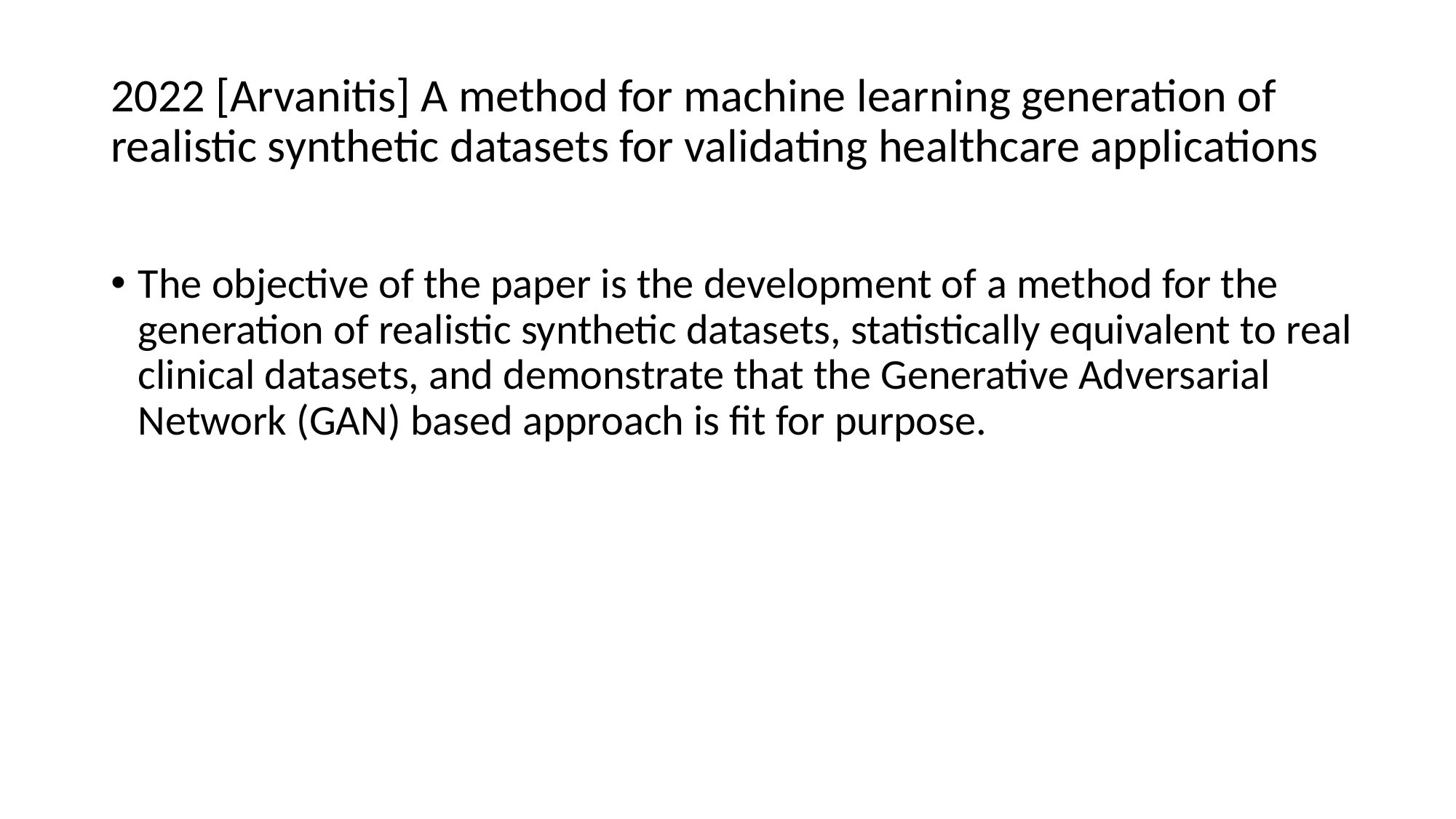

# 2022 [Arvanitis] A method for machine learning generation of realistic synthetic datasets for validating healthcare applications
The objective of the paper is the development of a method for the generation of realistic synthetic datasets, statistically equivalent to real clinical datasets, and demonstrate that the Generative Adversarial Network (GAN) based approach is fit for purpose.